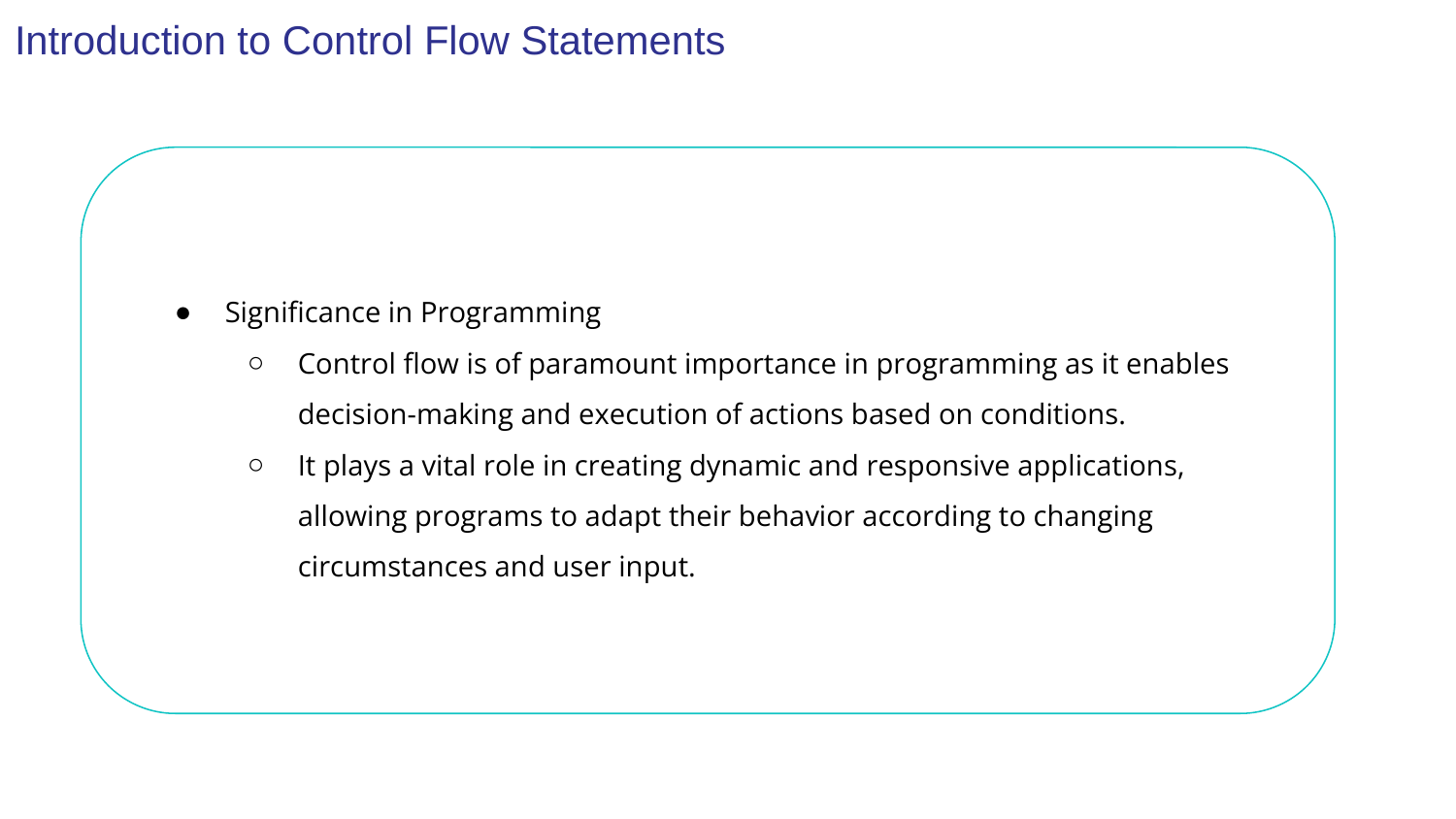

Introduction to Control Flow Statements

Significance in Programming
Control flow is of paramount importance in programming as it enables decision-making and execution of actions based on conditions.
It plays a vital role in creating dynamic and responsive applications, allowing programs to adapt their behavior according to changing circumstances and user input.